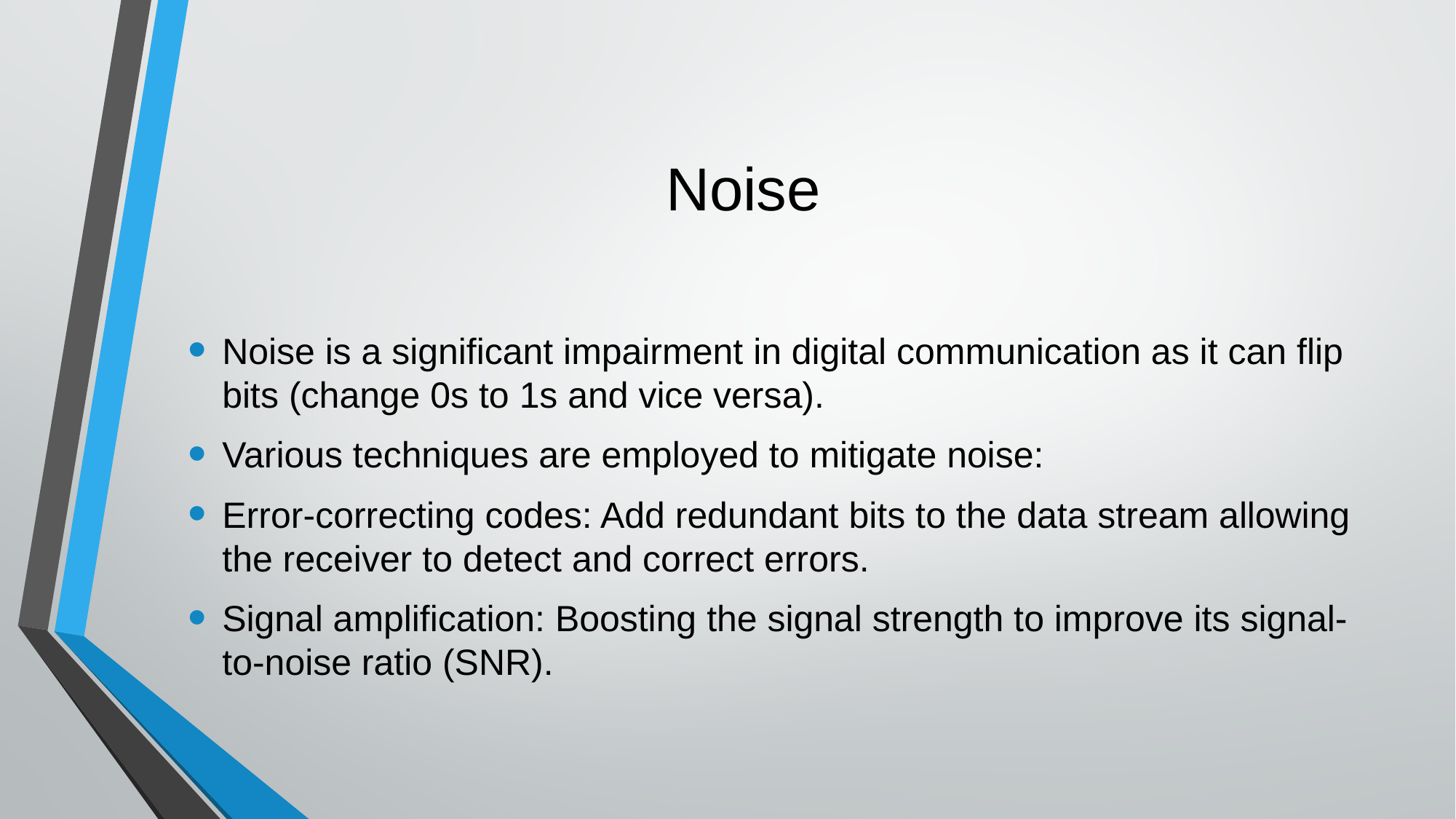

# Noise
Noise is a significant impairment in digital communication as it can flip bits (change 0s to 1s and vice versa).
Various techniques are employed to mitigate noise:
Error-correcting codes: Add redundant bits to the data stream allowing the receiver to detect and correct errors.
Signal amplification: Boosting the signal strength to improve its signal-to-noise ratio (SNR).